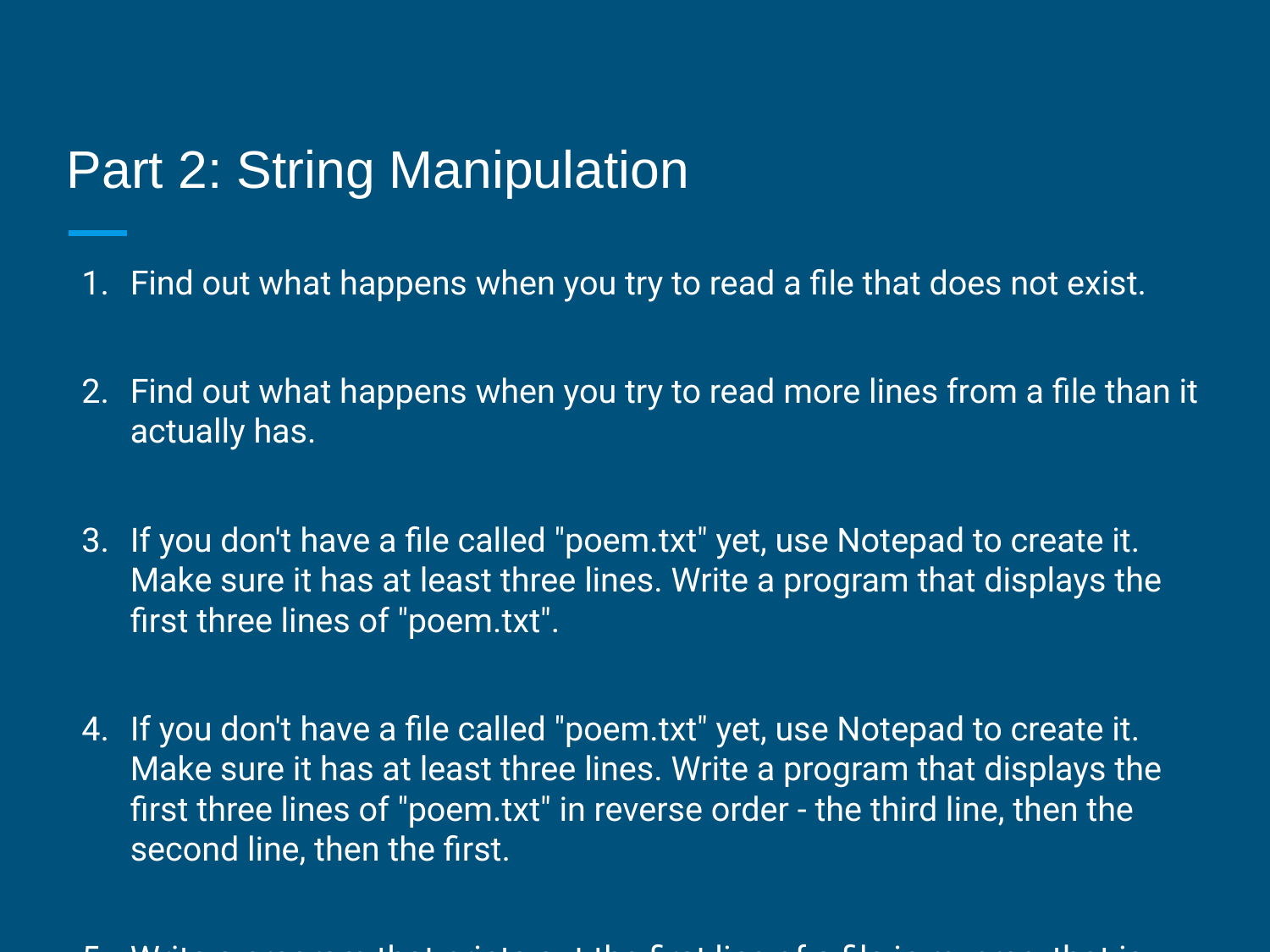

# Part 2: String Manipulation
Find out what happens when you try to read a file that does not exist.
Find out what happens when you try to read more lines from a file than it actually has.
If you don't have a file called "poem.txt" yet, use Notepad to create it. Make sure it has at least three lines. Write a program that displays the first three lines of "poem.txt".
If you don't have a file called "poem.txt" yet, use Notepad to create it. Make sure it has at least three lines. Write a program that displays the first three lines of "poem.txt" in reverse order - the third line, then the second line, then the first.
Write a program that prints out the first line of a file in reverse, that is, something like "abcd" should become "dcba".